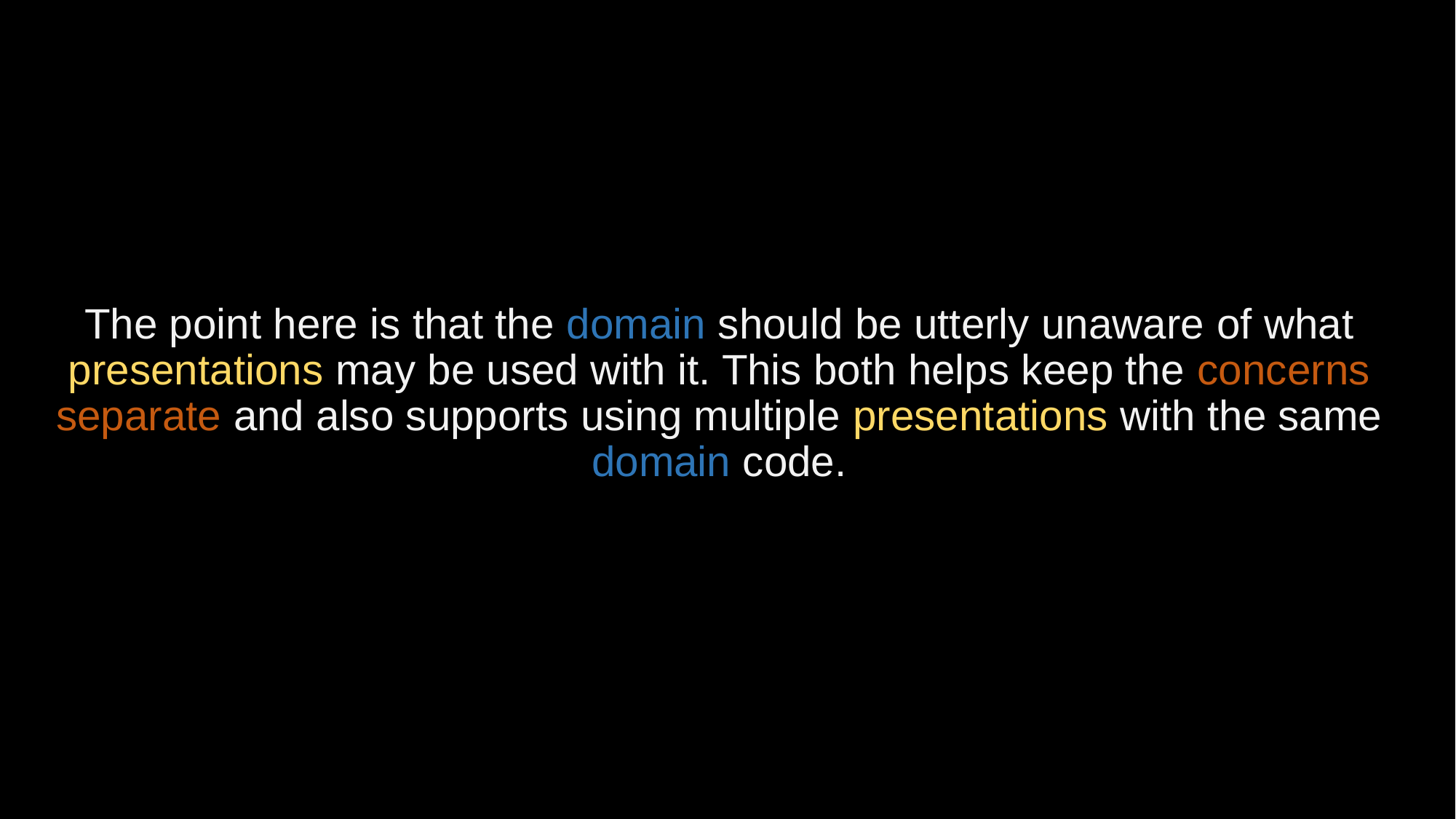

# The point here is that the domain should be utterly unaware of what presentations may be used with it. This both helps keep the concerns separate and also supports using multiple presentations with the same domain code.